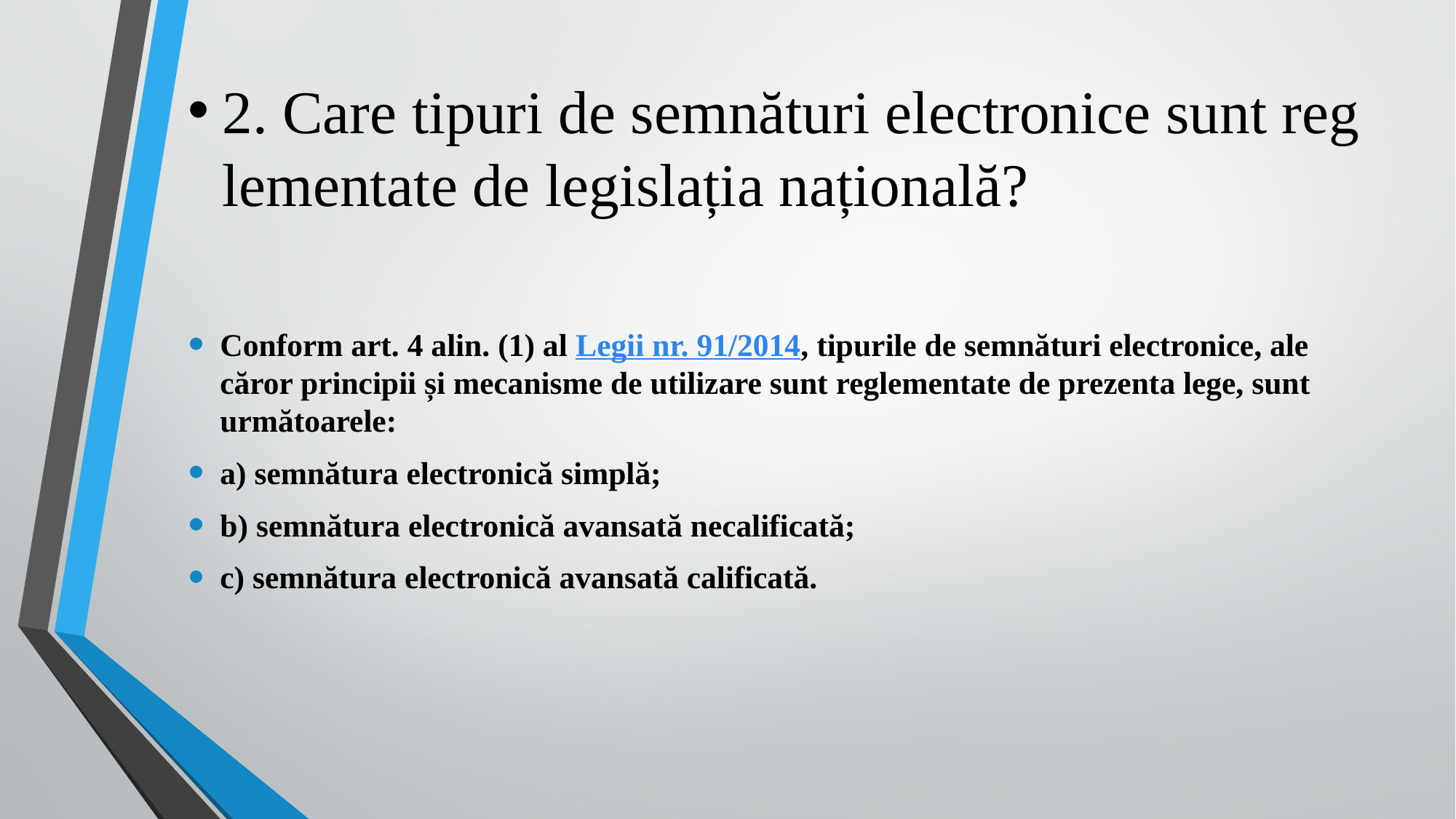

# 2. Care tipuri de semnături electronice sunt reglementate de legislația națională?

Conform art. 4 alin. (1) al Legii nr. 91/2014, tipurile de semnături electronice, ale căror principii și mecanisme de utilizare sunt reglementate de prezenta lege, sunt următoarele:
a) semnătura electronică simplă;
b) semnătura electronică avansată necalificată;
c) semnătura electronică avansată calificată.